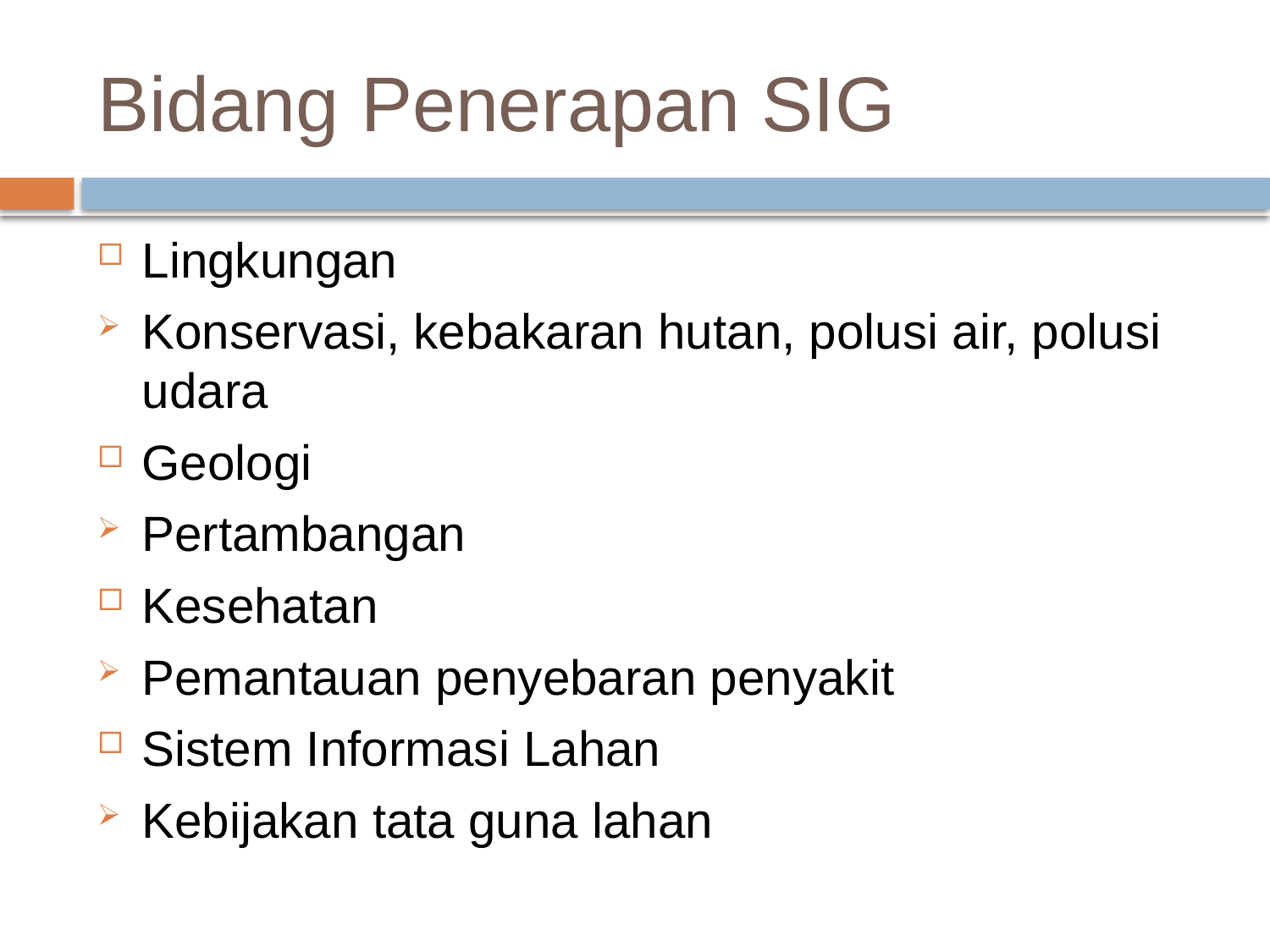

# Bidang Penerapan SIG
Lingkungan
Konservasi, kebakaran hutan, polusi air, polusi udara
Geologi
Pertambangan
Kesehatan
Pemantauan penyebaran penyakit
Sistem Informasi Lahan
Kebijakan tata guna lahan